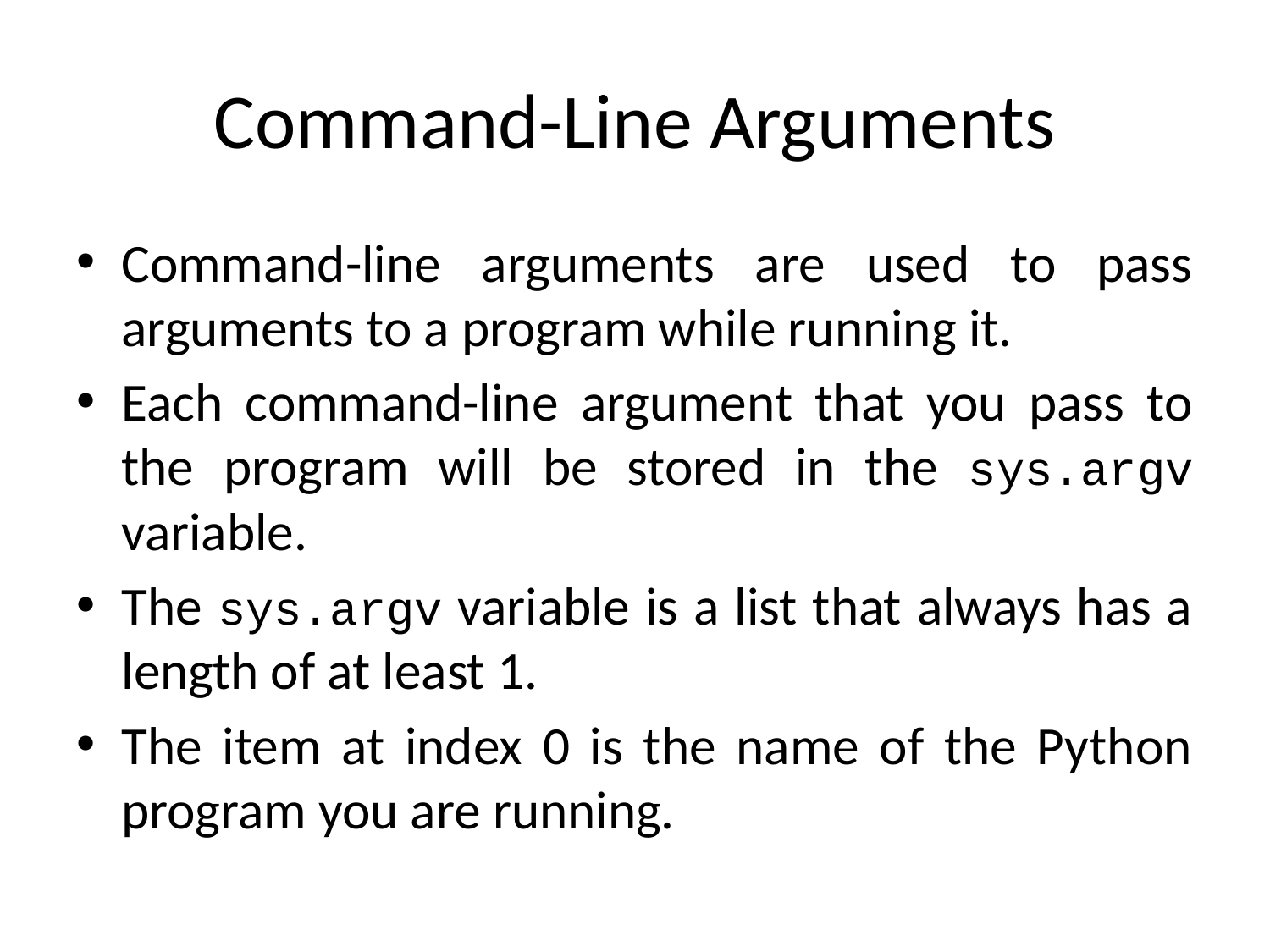

# Command-Line Arguments
Command-line arguments are used to pass arguments to a program while running it.
Each command-line argument that you pass to the program will be stored in the sys.argv variable.
The sys.argv variable is a list that always has a length of at least 1.
The item at index 0 is the name of the Python program you are running.